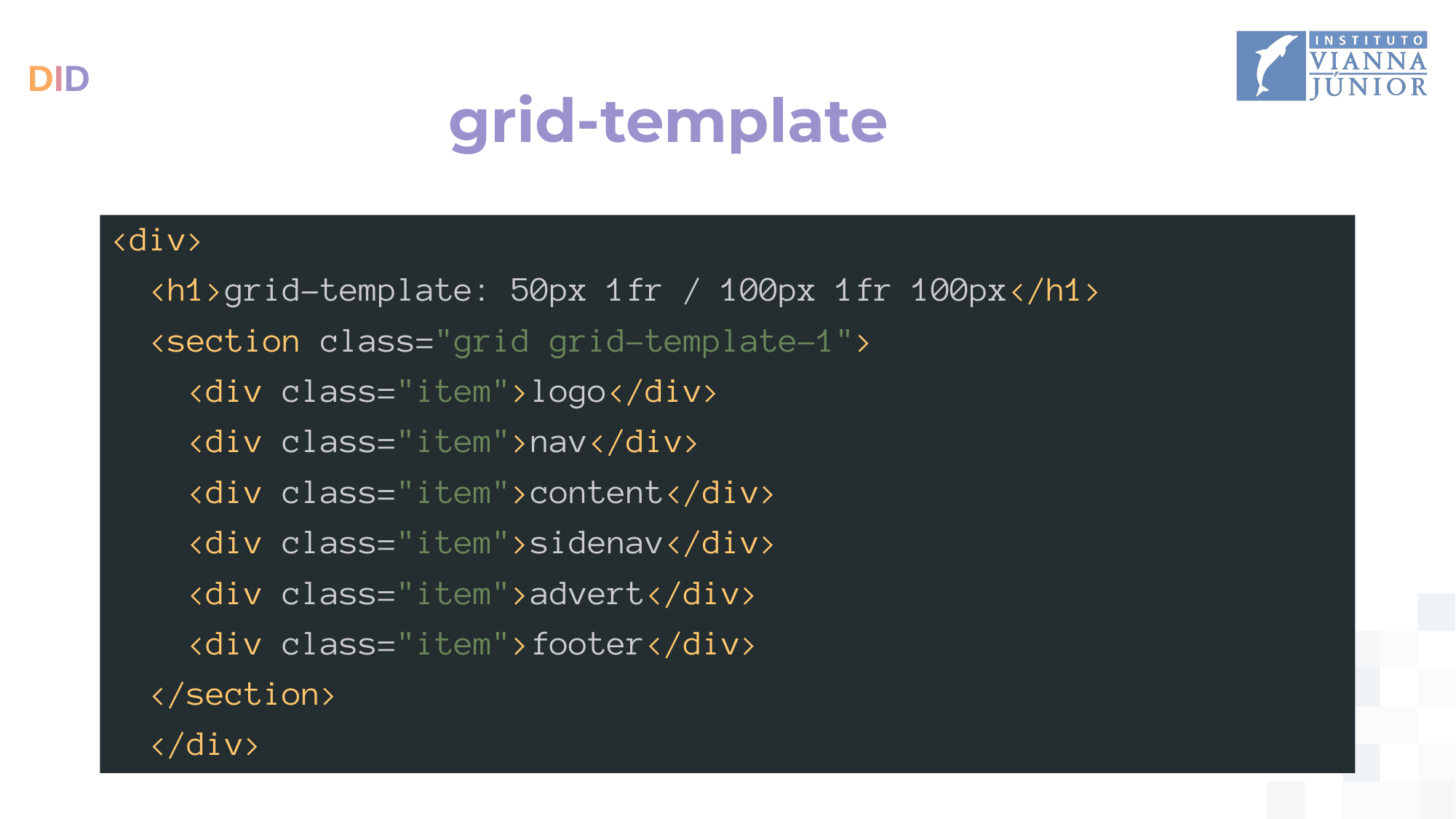

# grid-template
<div>
  <h1>grid-template: 50px 1fr / 100px 1fr 100px</h1>
  <section class="grid grid-template-1">
    <div class="item">logo</div>
    <div class="item">nav</div>
    <div class="item">content</div>
    <div class="item">sidenav</div>
    <div class="item">advert</div>
    <div class="item">footer</div>
  </section>
  </div>